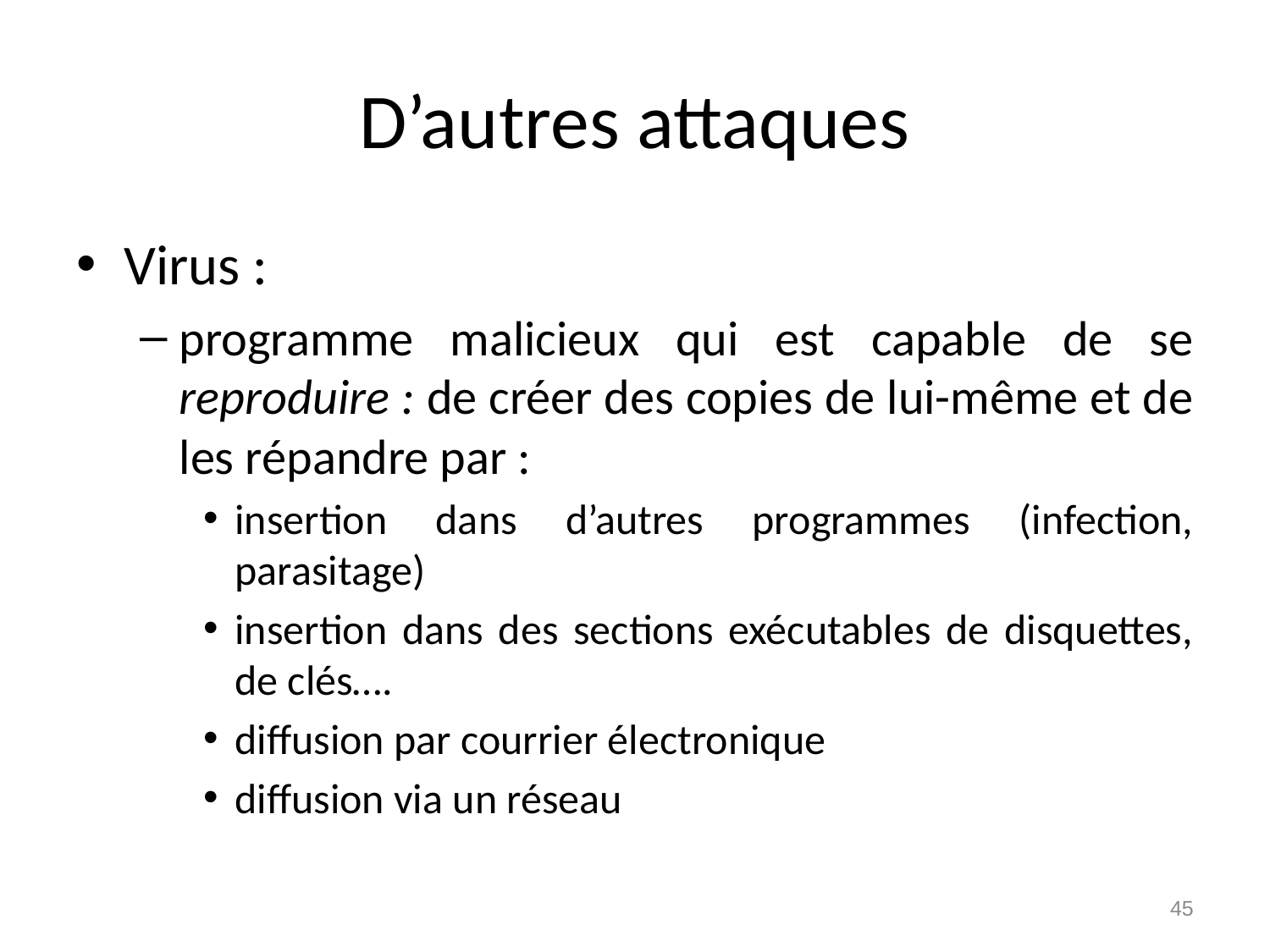

# D’autres attaques
Virus :
programme malicieux qui est capable de se reproduire : de créer des copies de lui-même et de les répandre par :
insertion dans d’autres programmes (infection, parasitage)
insertion dans des sections exécutables de disquettes, de clés….
diffusion par courrier électronique
diffusion via un réseau
45